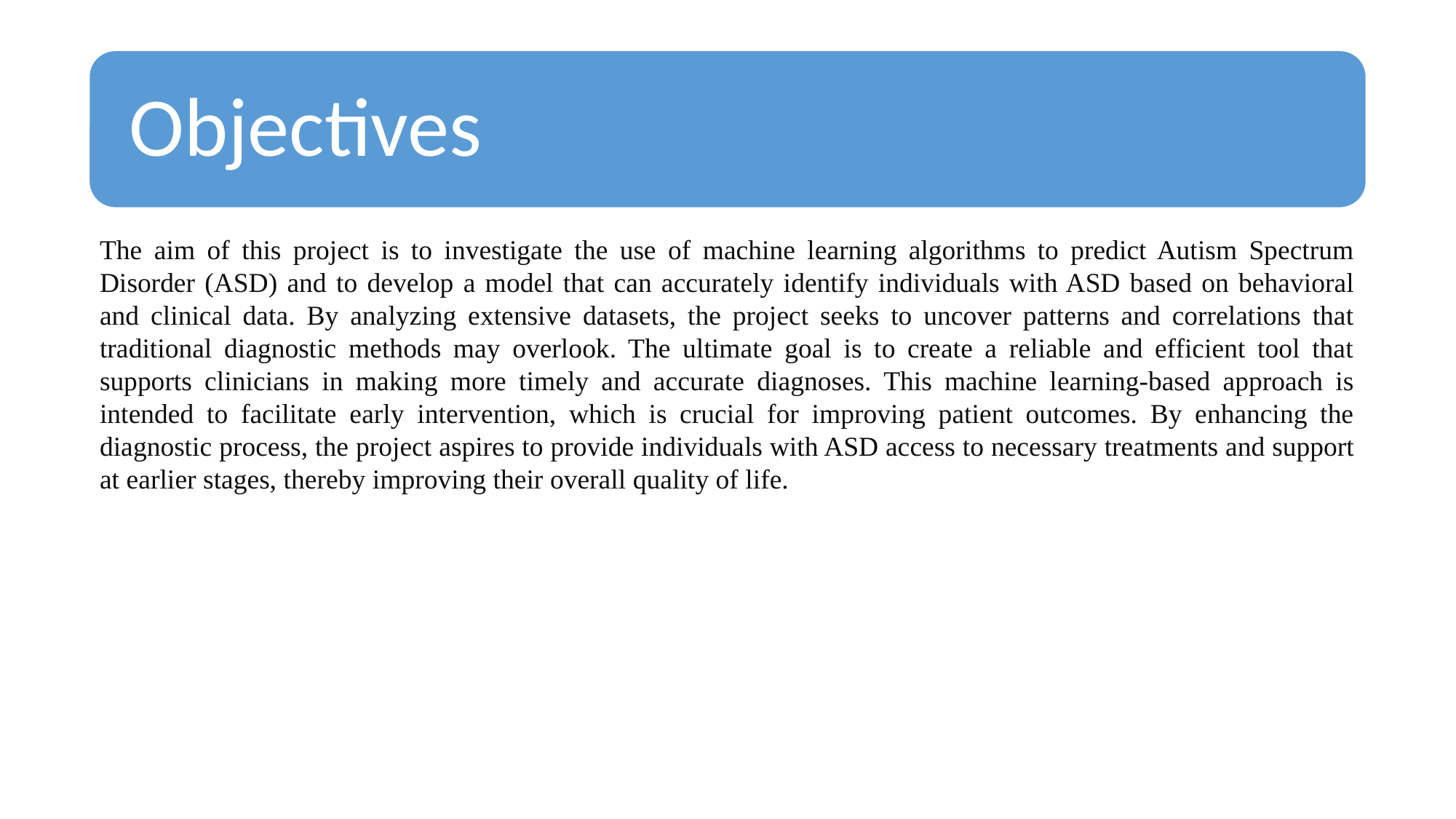

Objectives
The aim of this project is to investigate the use of machine learning algorithms to predict Autism Spectrum Disorder (ASD) and to develop a model that can accurately identify individuals with ASD based on behavioral and clinical data. By analyzing extensive datasets, the project seeks to uncover patterns and correlations that traditional diagnostic methods may overlook. The ultimate goal is to create a reliable and efficient tool that supports clinicians in making more timely and accurate diagnoses. This machine learning-based approach is intended to facilitate early intervention, which is crucial for improving patient outcomes. By enhancing the diagnostic process, the project aspires to provide individuals with ASD access to necessary treatments and support at earlier stages, thereby improving their overall quality of life.